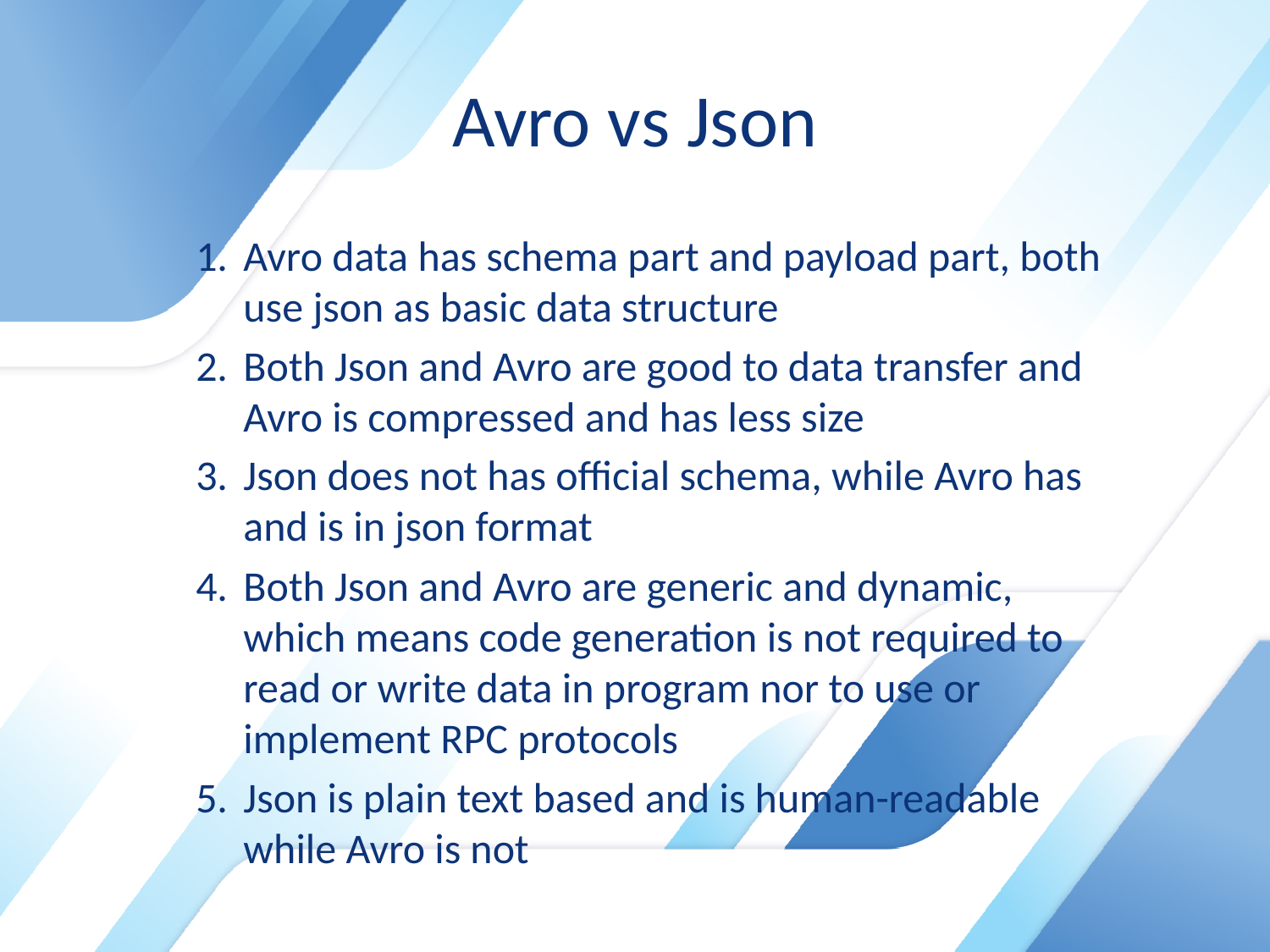

# Avro vs Json
Avro data has schema part and payload part, both use json as basic data structure
Both Json and Avro are good to data transfer and Avro is compressed and has less size
Json does not has official schema, while Avro has and is in json format
Both Json and Avro are generic and dynamic, which means code generation is not required to read or write data in program nor to use or implement RPC protocols
Json is plain text based and is human-readable while Avro is not